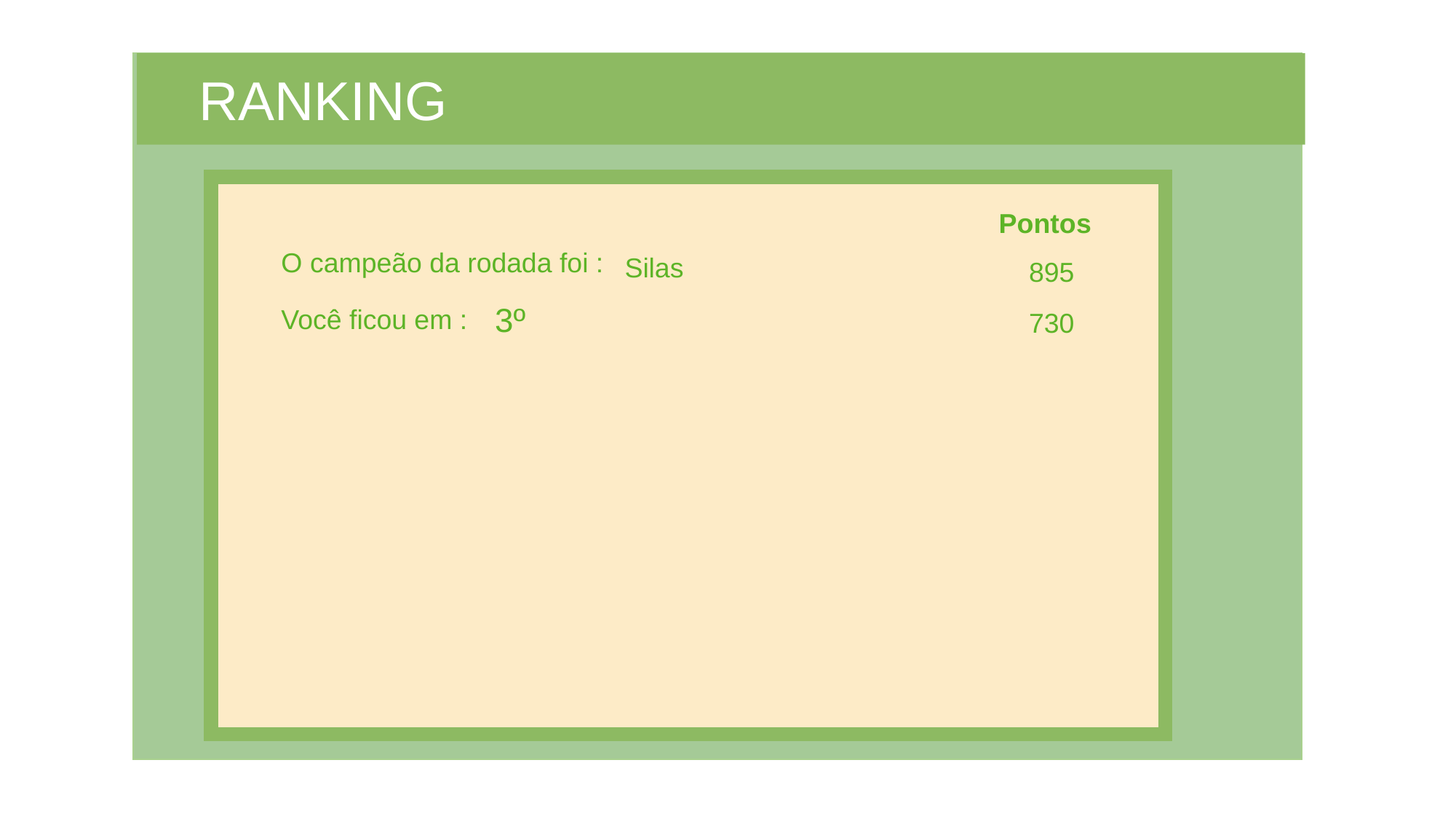

RANKING

Pontos
O campeão da rodada foi :
Silas
895
3º
Você ficou em :
730